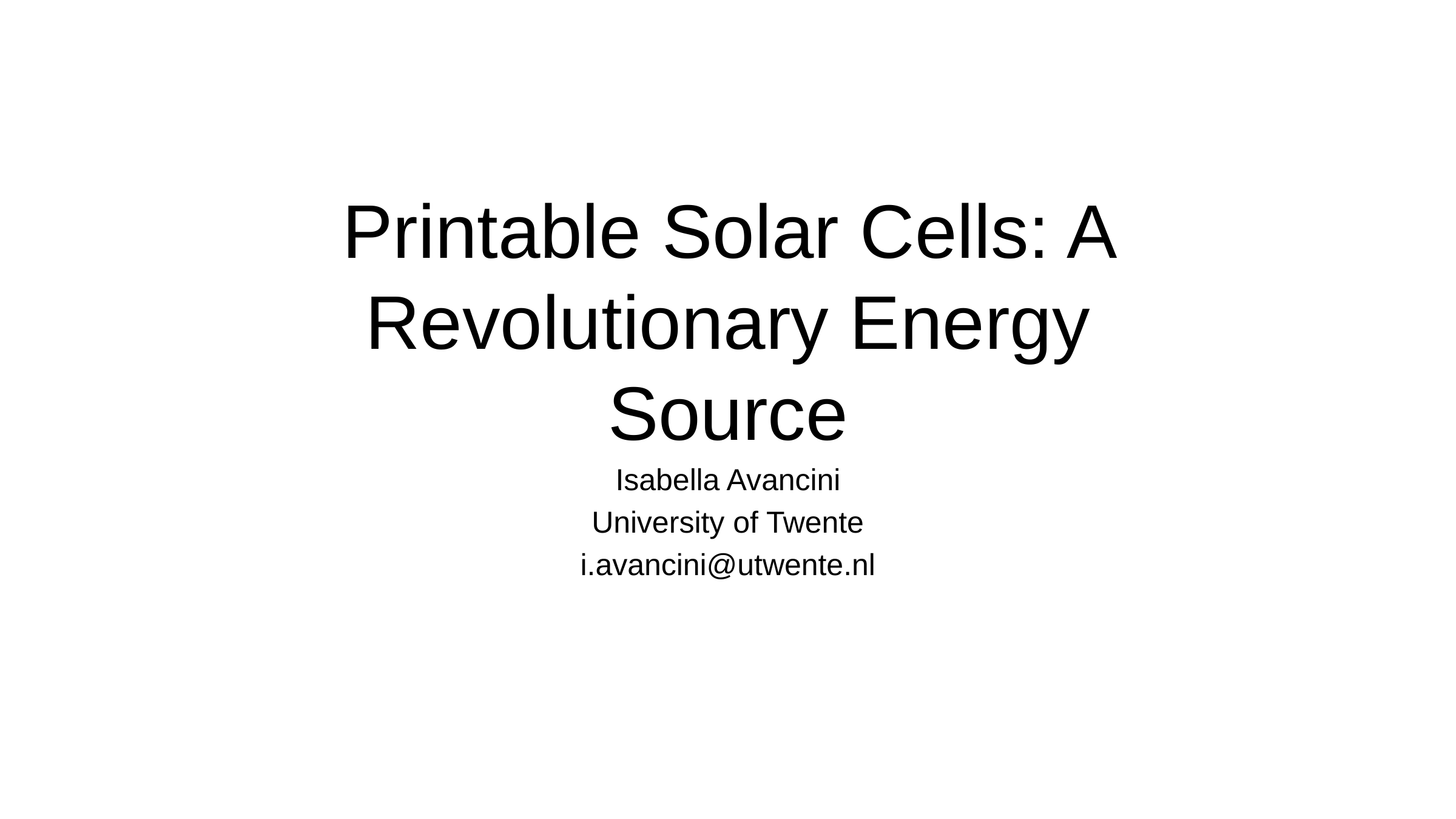

# Printable Solar Cells: A Revolutionary Energy Source
Isabella Avancini
University of Twente
i.avancini@utwente.nl